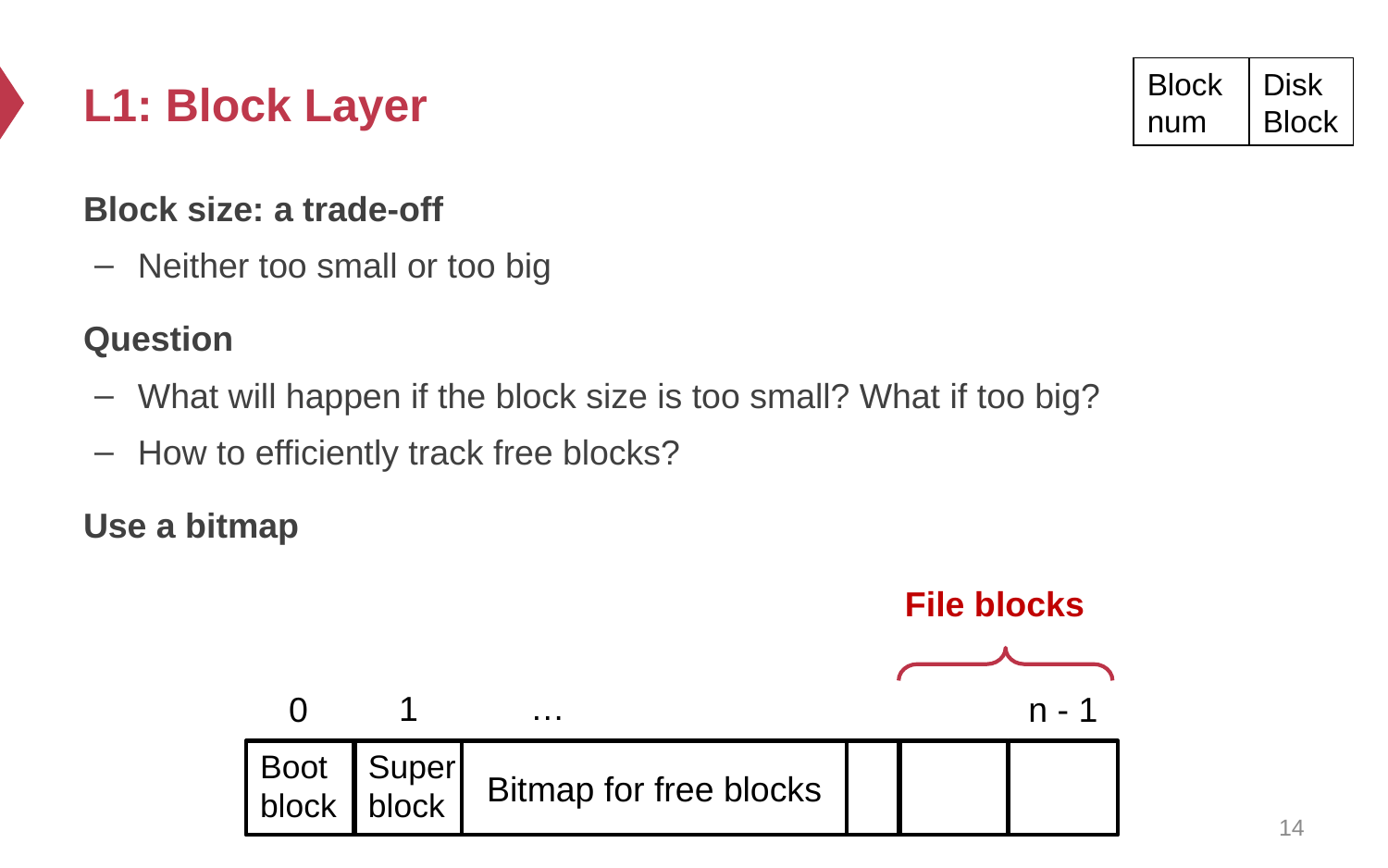

# L1: Block Layer
Block num
Disk
Block
Block size: a trade-off
Neither too small or too big
Question
What will happen if the block size is too small? What if too big?
How to efficiently track free blocks?
Use a bitmap

File blocks
…
1
0
n - 1
Boot
block

Super
block

Bitmap for free blocks

14